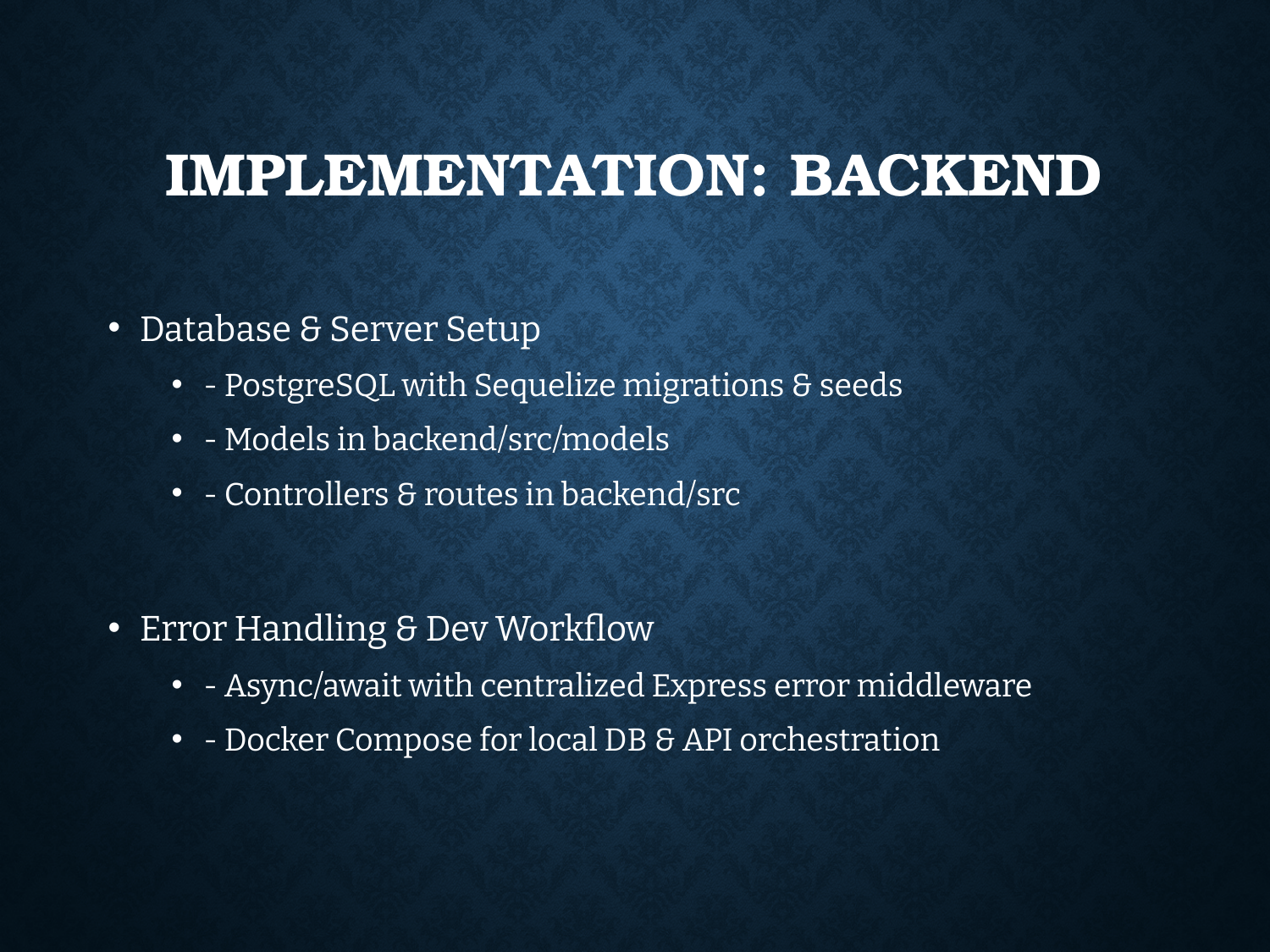

# Implementation: Backend
Database & Server Setup
- PostgreSQL with Sequelize migrations & seeds
- Models in backend/src/models
- Controllers & routes in backend/src

Error Handling & Dev Workflow
- Async/await with centralized Express error middleware
- Docker Compose for local DB & API orchestration